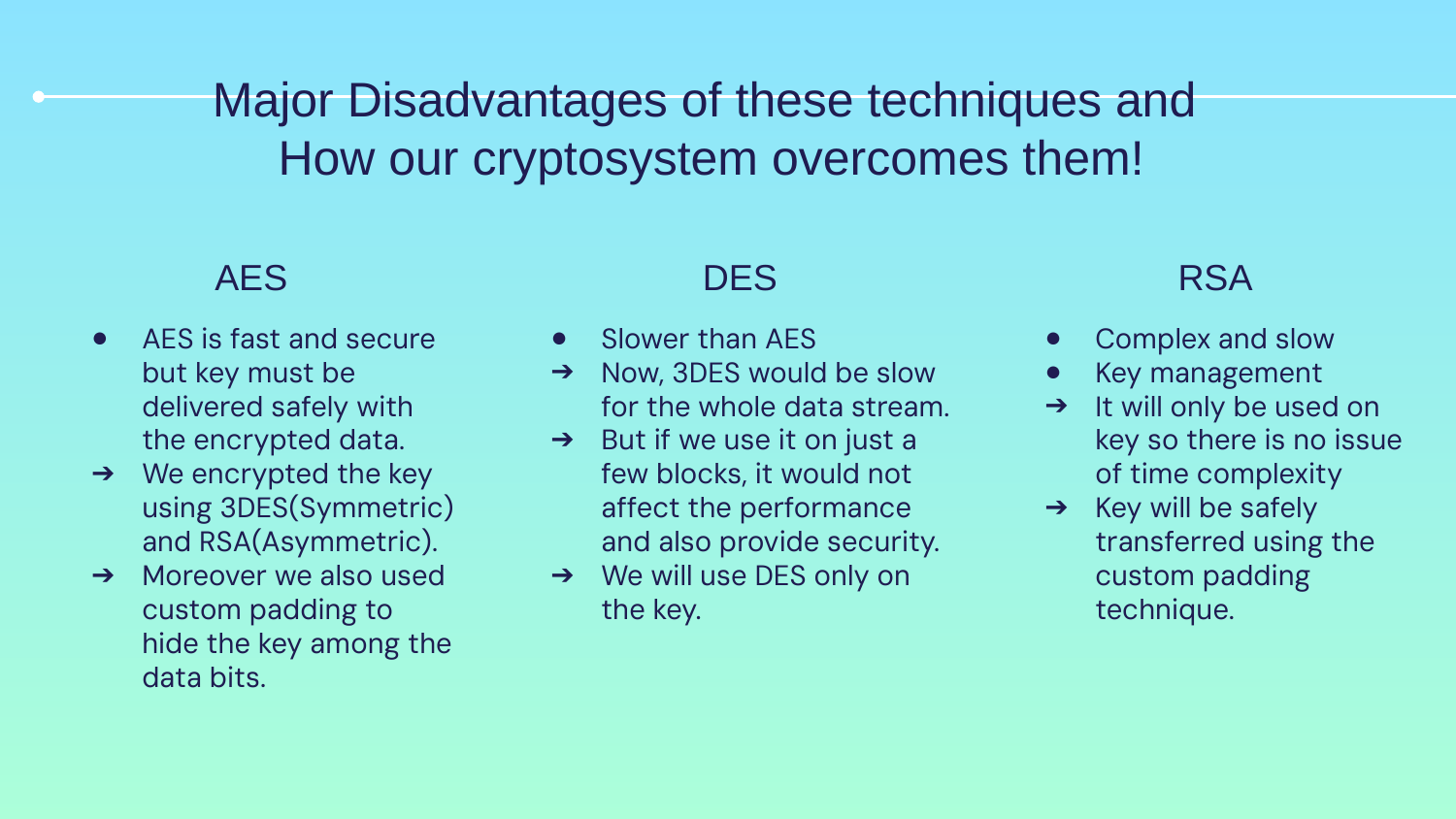

# Major Disadvantages of these techniques and
How our cryptosystem overcomes them!
AES
DES
RSA
Slower than AES
Now, 3DES would be slow for the whole data stream.
But if we use it on just a few blocks, it would not affect the performance and also provide security.
We will use DES only on the key.
AES is fast and secure but key must be delivered safely with the encrypted data.
We encrypted the key using 3DES(Symmetric) and RSA(Asymmetric).
Moreover we also used custom padding to hide the key among the data bits.
Complex and slow
Key management
It will only be used on key so there is no issue of time complexity
Key will be safely transferred using the custom padding technique.